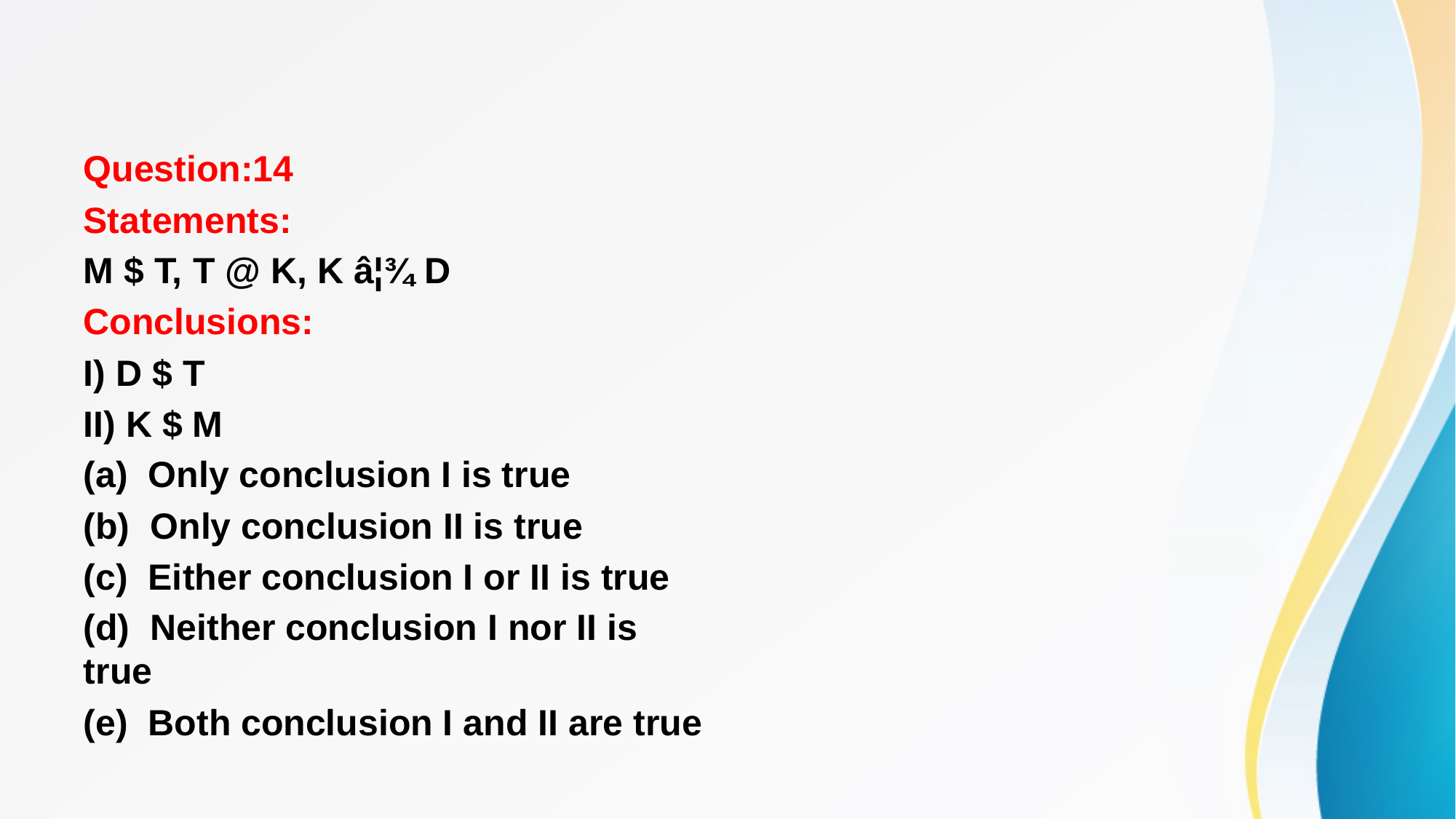

#
Question:14
Statements:
M $ T, T @ K, K â¦¾ D
Conclusions:
I) D $ T
II) K $ M
(a)  Only conclusion I is true
(b)  Only conclusion II is true
(c)  Either conclusion I or II is true
(d)  Neither conclusion I nor II is true
(e)  Both conclusion I and II are true